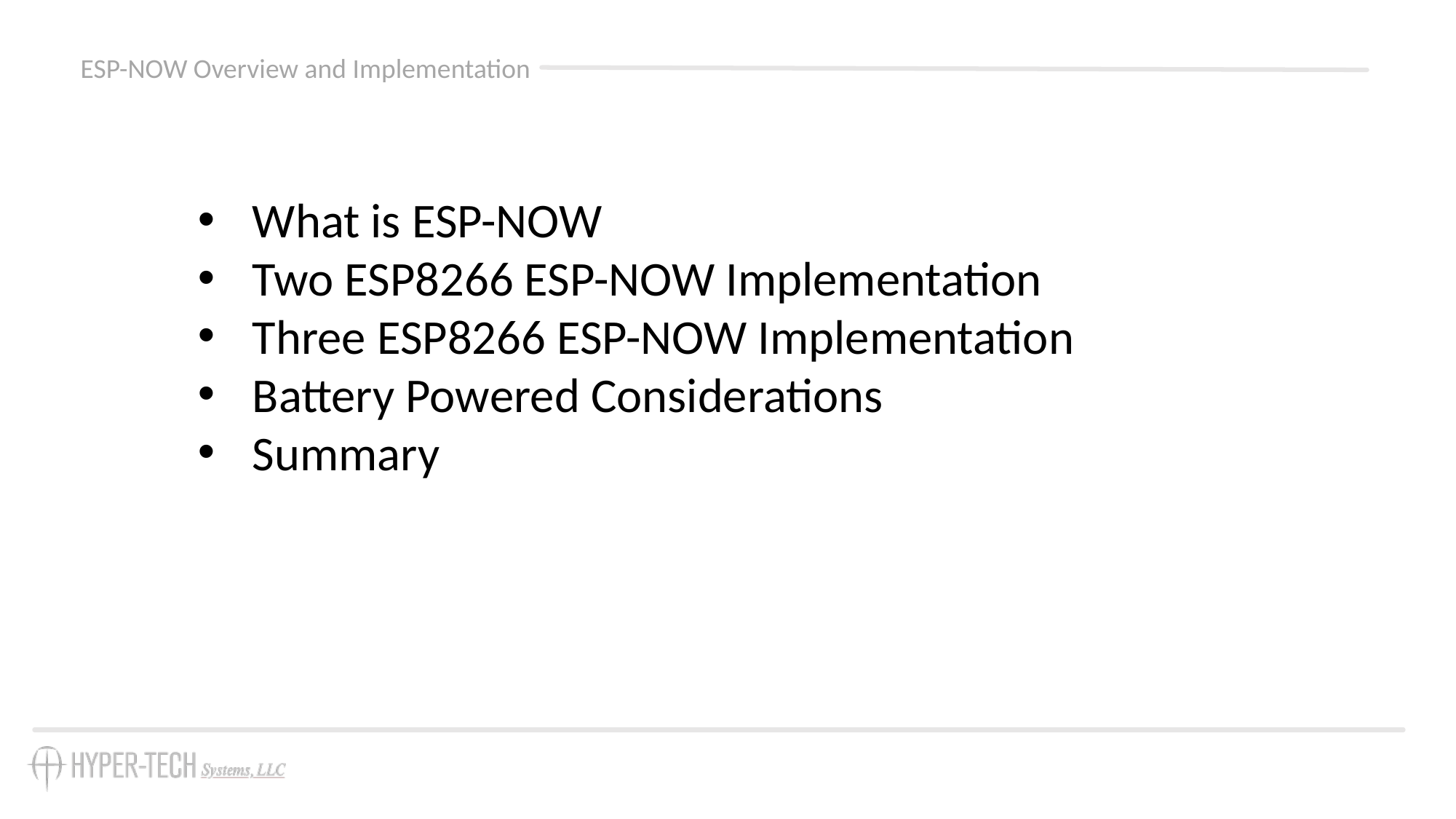

What is ESP-NOW
Two ESP8266 ESP-NOW Implementation
Three ESP8266 ESP-NOW Implementation
Battery Powered Considerations
Summary